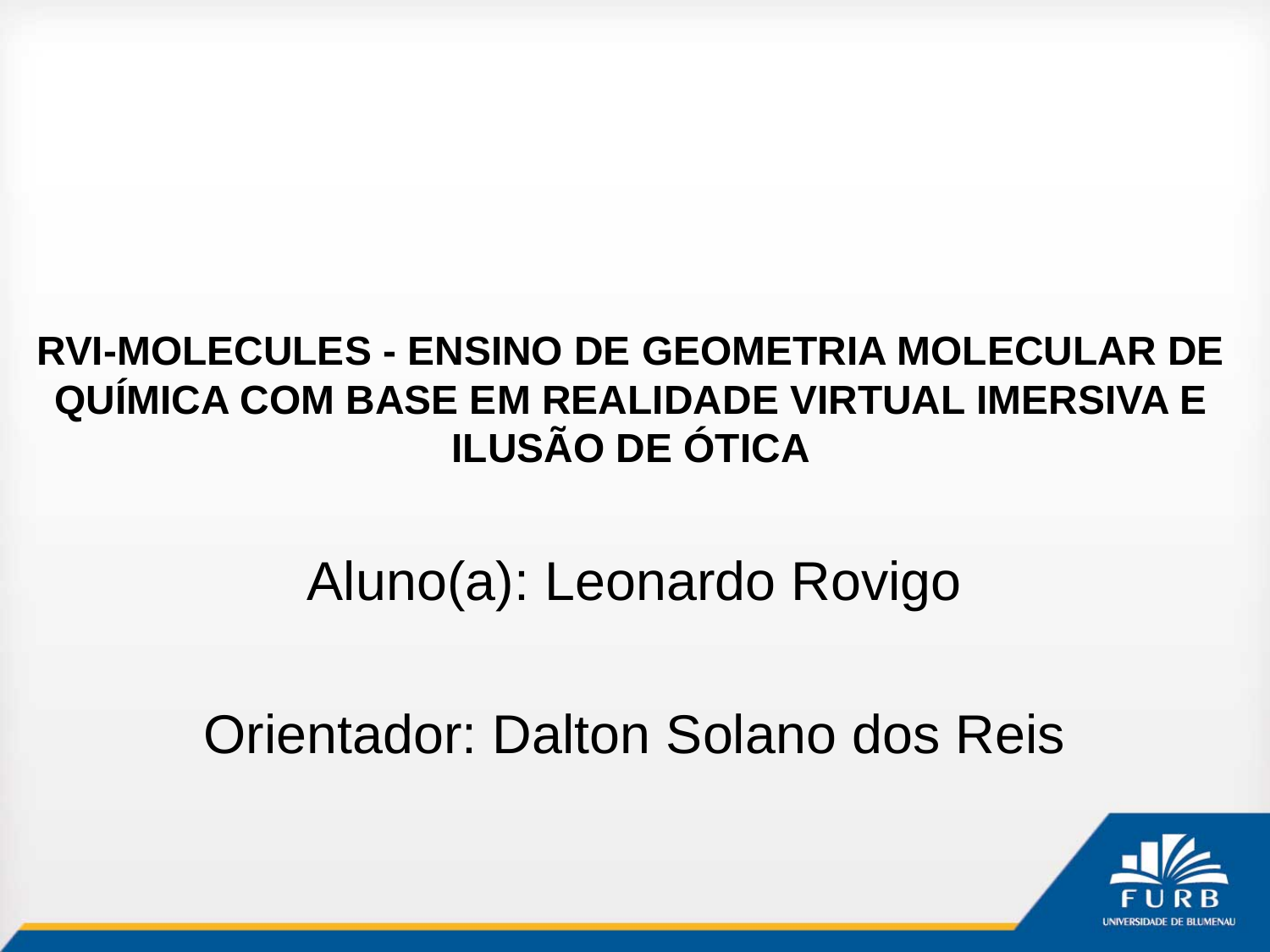

# RVI-MOLECULES - ENSINO DE GEOMETRIA MOLECULAR DE QUÍMICA COM BASE EM REALIDADE VIRTUAL IMERSIVA E ILUSÃO DE ÓTICA
Aluno(a): Leonardo Rovigo

Orientador: Dalton Solano dos Reis